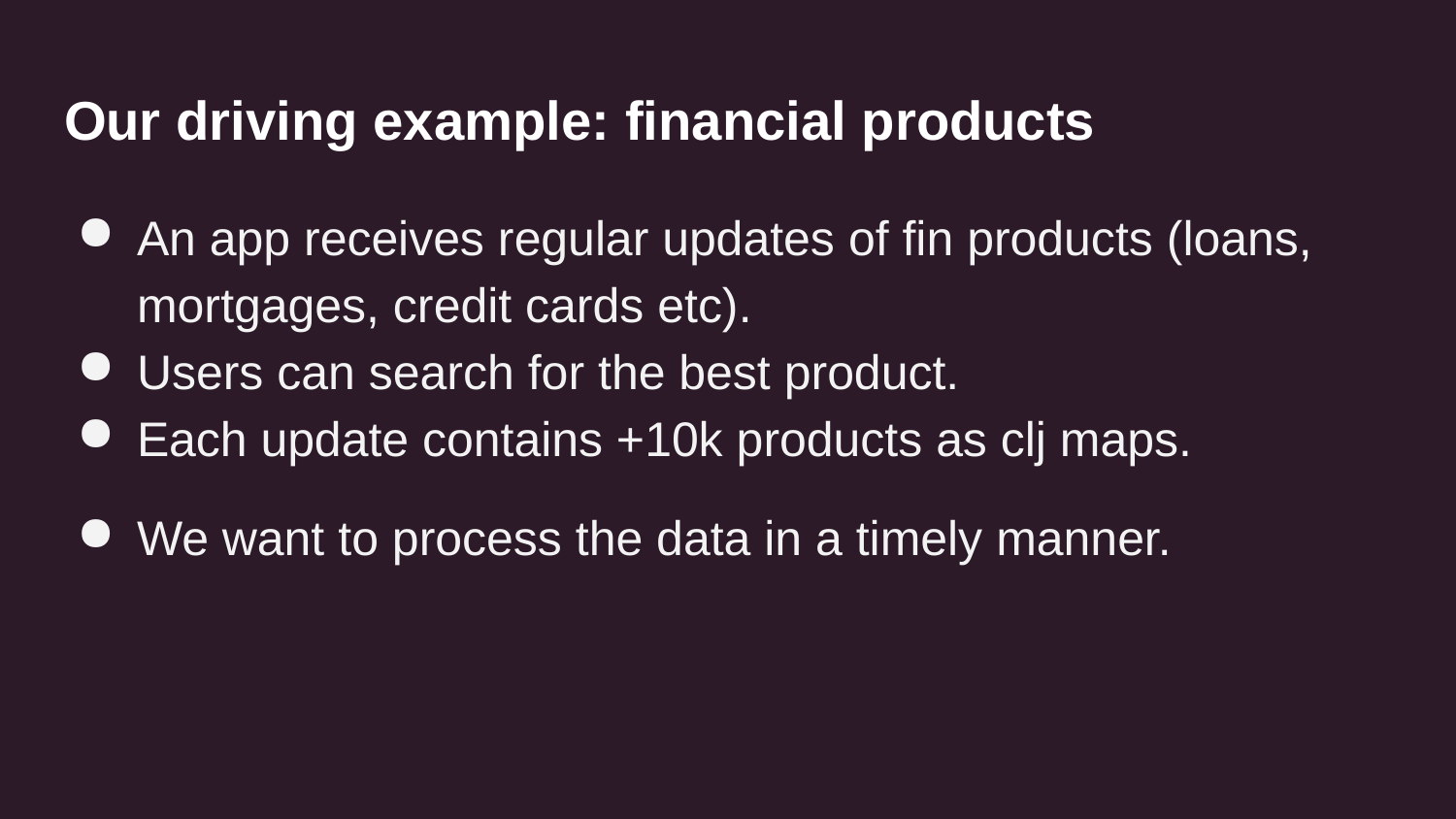

# Our driving example: financial products
An app receives regular updates of fin products (loans, mortgages, credit cards etc).
Users can search for the best product.
Each update contains +10k products as clj maps.
We want to process the data in a timely manner.